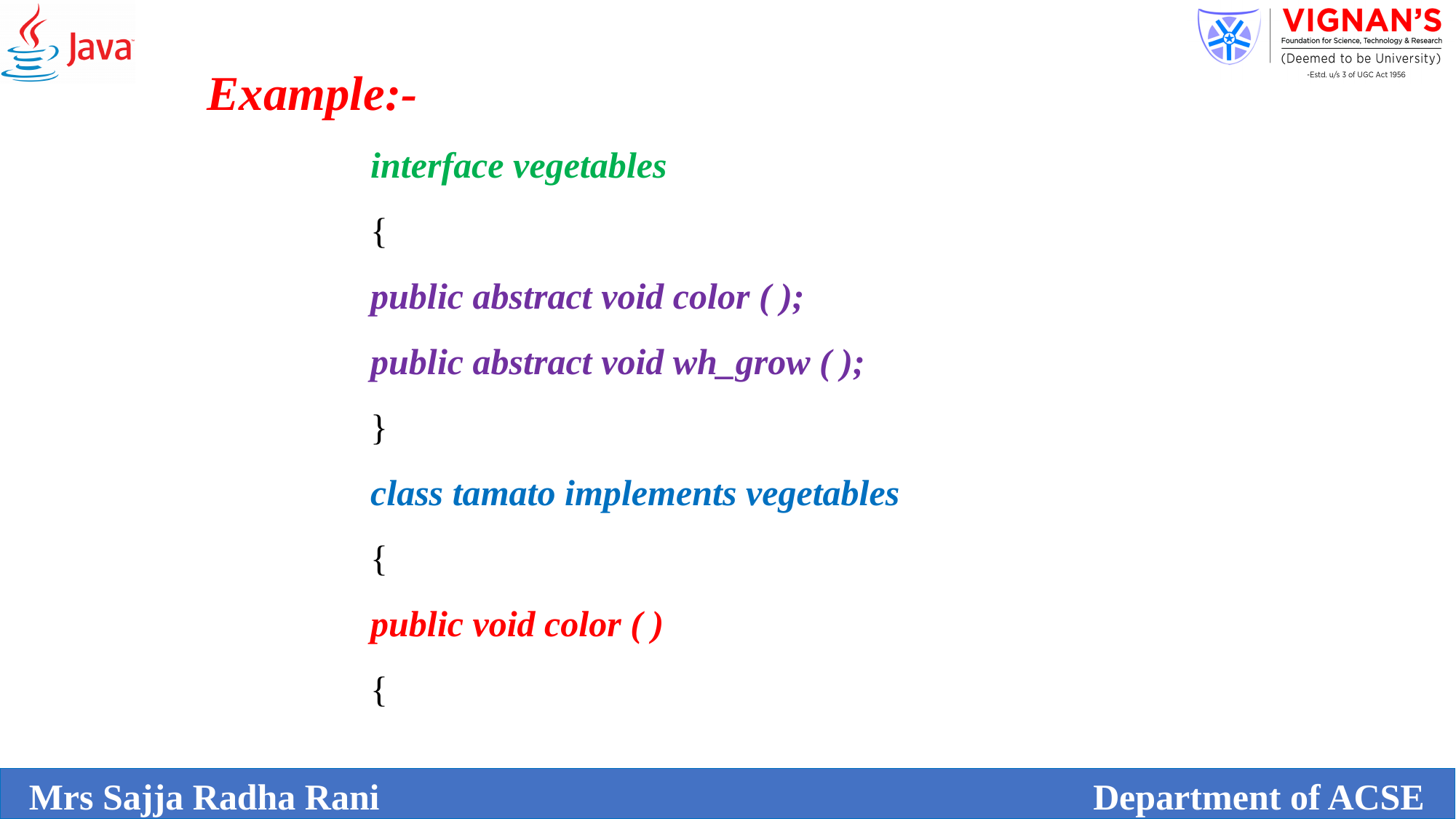

Example:-
interface vegetables
{
public abstract void color ( );
public abstract void wh_grow ( );
}
class tamato implements vegetables
{
public void color ( )
{